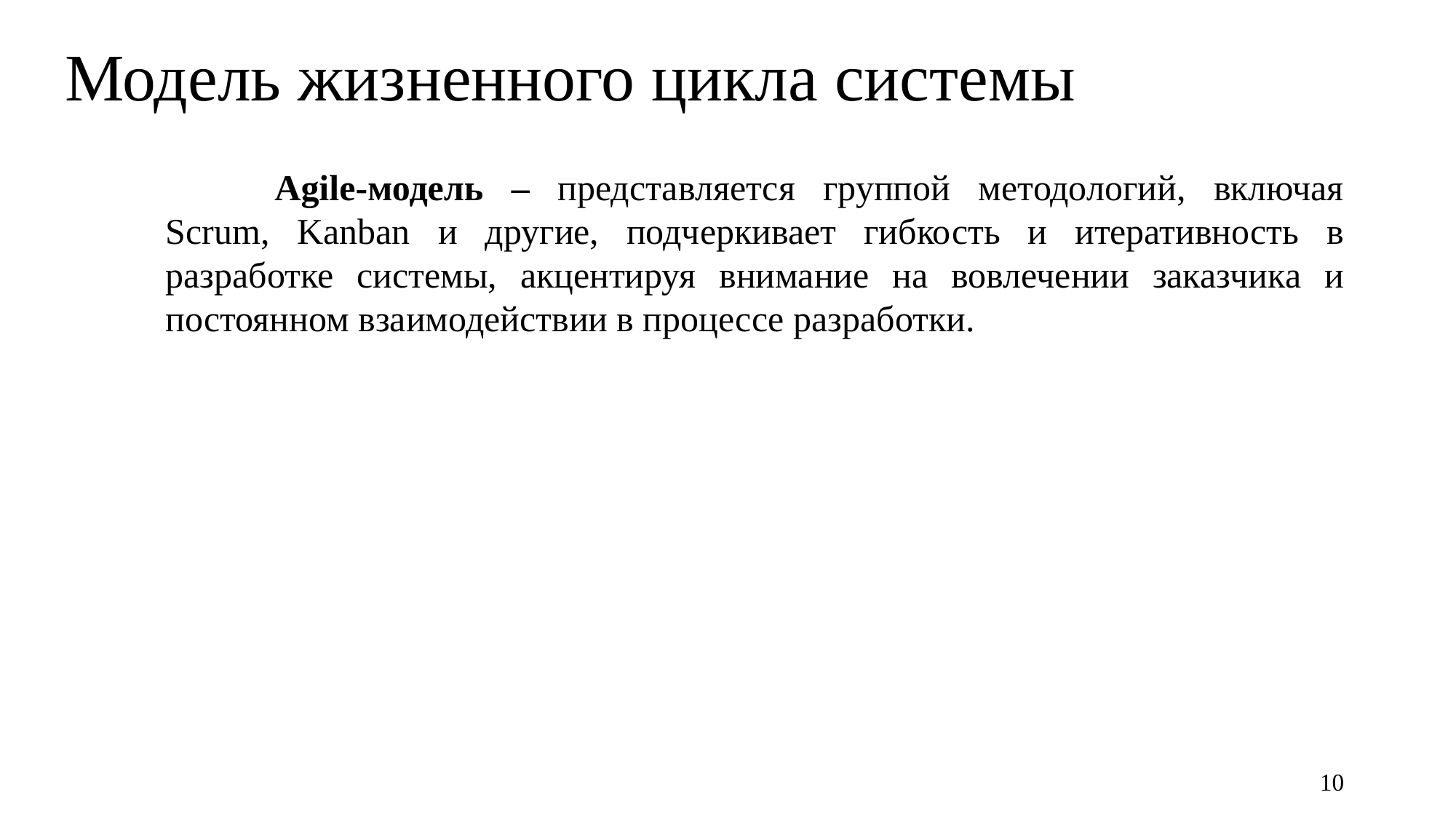

# Модель жизненного цикла системы
	Agile-модель – представляется группой методологий, включая Scrum, Kanban и другие, подчеркивает гибкость и итеративность в разработке системы, акцентируя внимание на вовлечении заказчика и постоянном взаимодействии в процессе разработки.

10